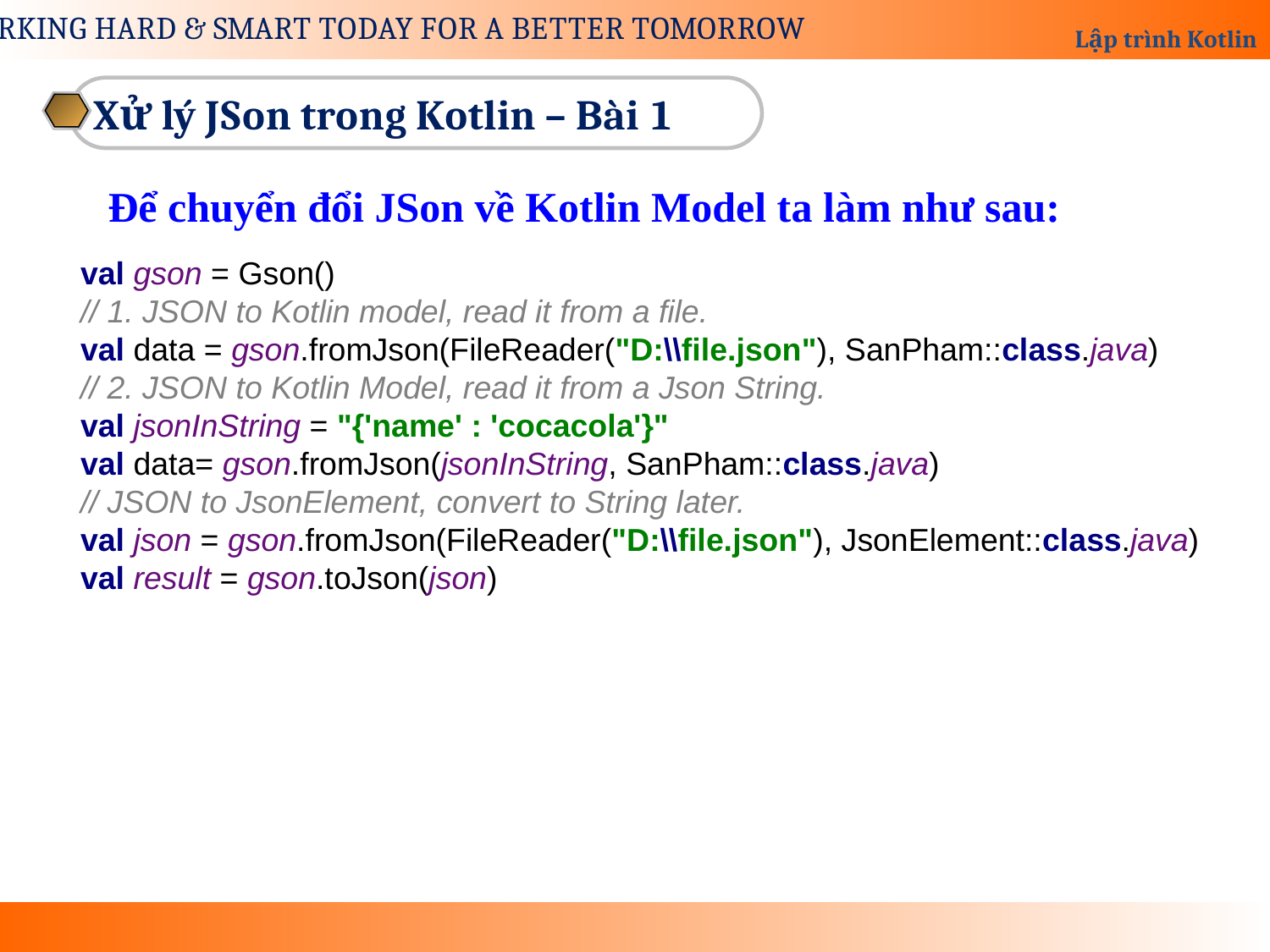

Xử lý JSon trong Kotlin – Bài 1

Để chuyển đổi JSon về Kotlin Model ta làm như sau:
val gson = Gson()
// 1. JSON to Kotlin model, read it from a file.
val data = gson.fromJson(FileReader("D:\\file.json"), SanPham::class.java)
// 2. JSON to Kotlin Model, read it from a Json String.
val jsonInString = "{'name' : 'cocacola'}"
val data= gson.fromJson(jsonInString, SanPham::class.java)
// JSON to JsonElement, convert to String later.
val json = gson.fromJson(FileReader("D:\\file.json"), JsonElement::class.java)
val result = gson.toJson(json)